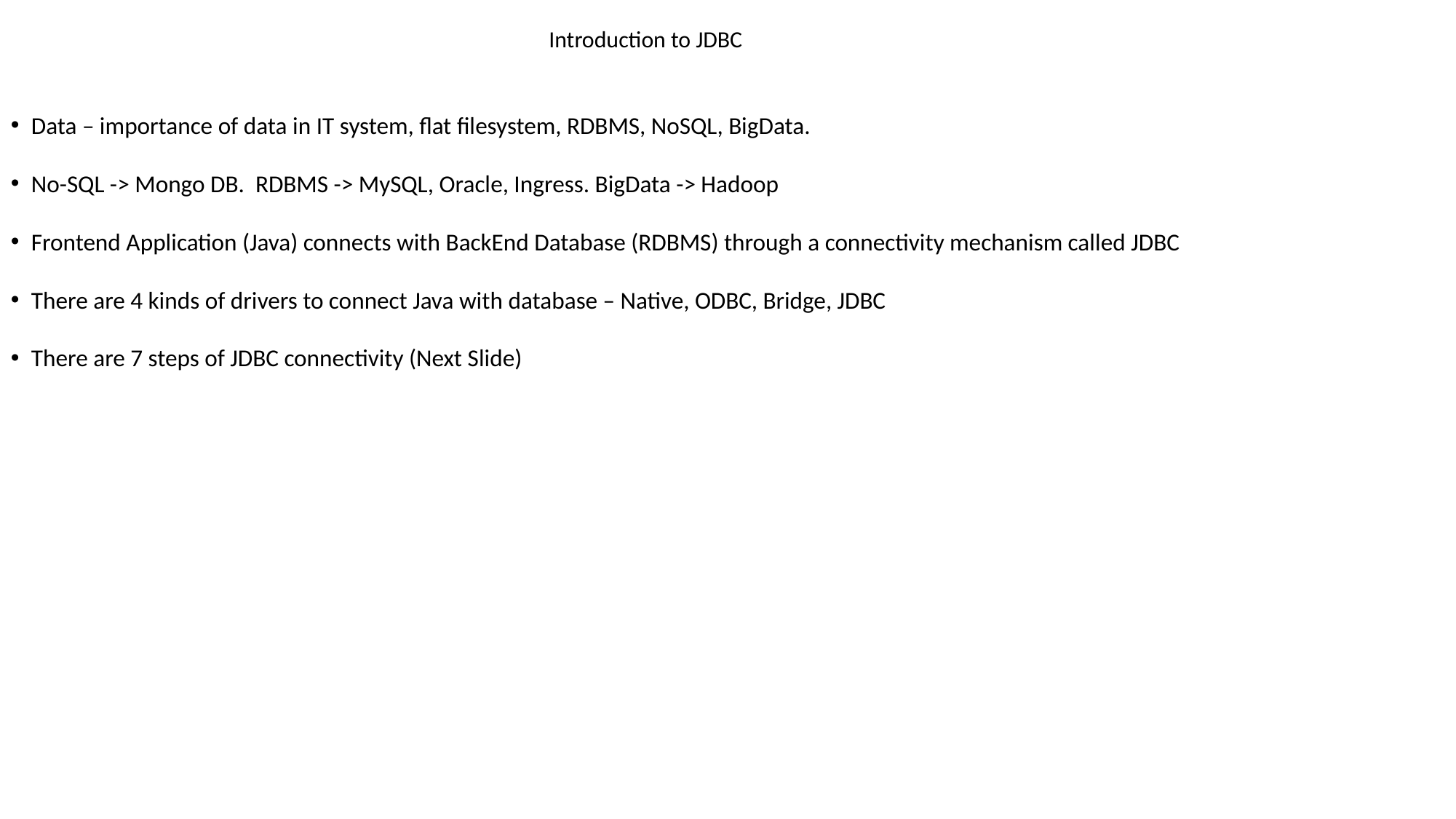

# Introduction to JDBC
Data – importance of data in IT system, flat filesystem, RDBMS, NoSQL, BigData.

No-SQL -> Mongo DB.  RDBMS -> MySQL, Oracle, Ingress. BigData -> Hadoop

Frontend Application (Java) connects with BackEnd Database (RDBMS) through a connectivity mechanism called JDBC

There are 4 kinds of drivers to connect Java with database – Native, ODBC, Bridge, JDBC

There are 7 steps of JDBC connectivity (Next Slide)